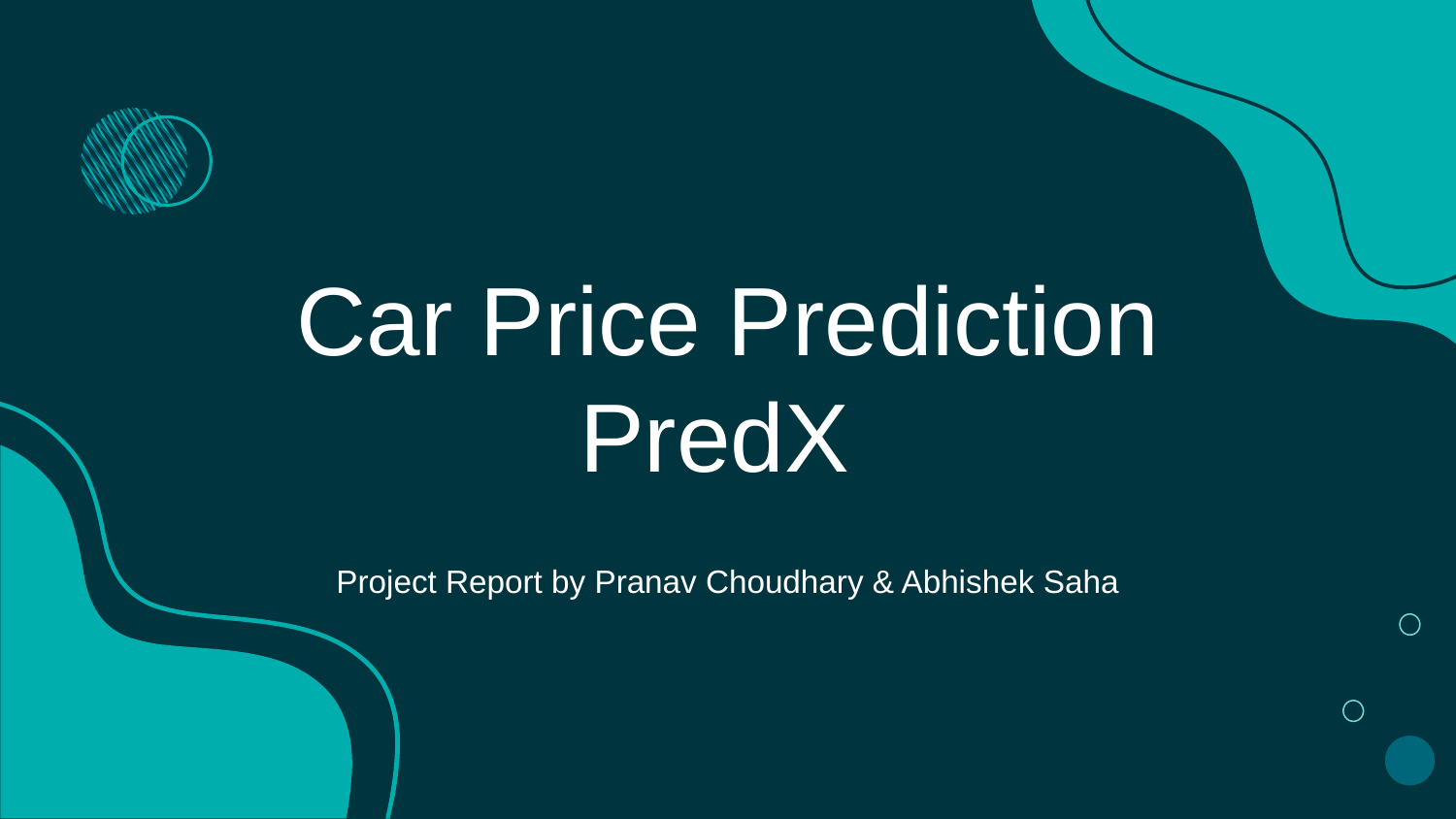

# Car Price Prediction PredX
Project Report by Pranav Choudhary & Abhishek Saha